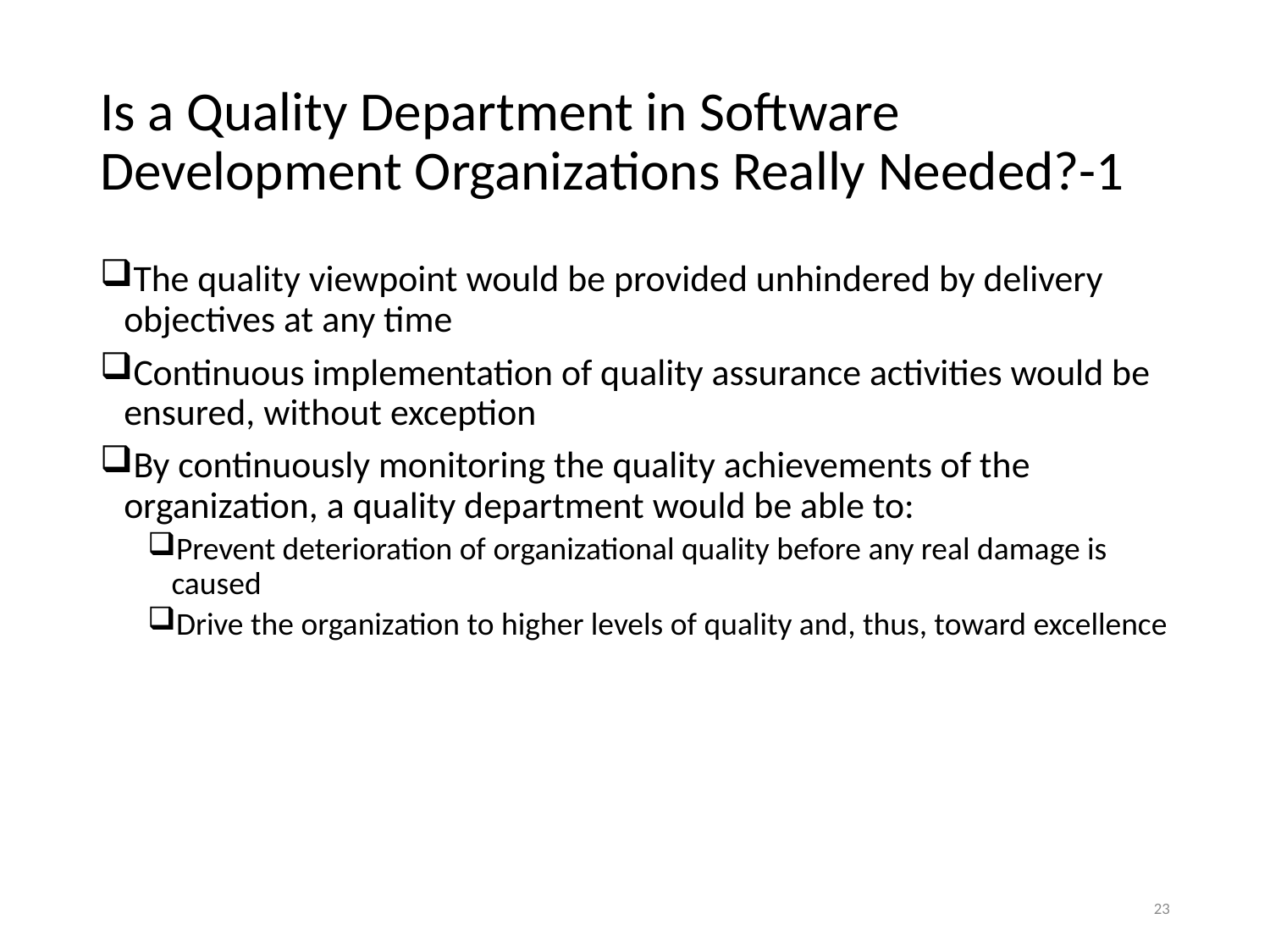

# Is a Quality Department in Software Development Organizations Really Needed?-1
The quality viewpoint would be provided unhindered by delivery objectives at any time
Continuous implementation of quality assurance activities would be ensured, without exception
By continuously monitoring the quality achievements of the organization, a quality department would be able to:
Prevent deterioration of organizational quality before any real damage is caused
Drive the organization to higher levels of quality and, thus, toward excellence
23